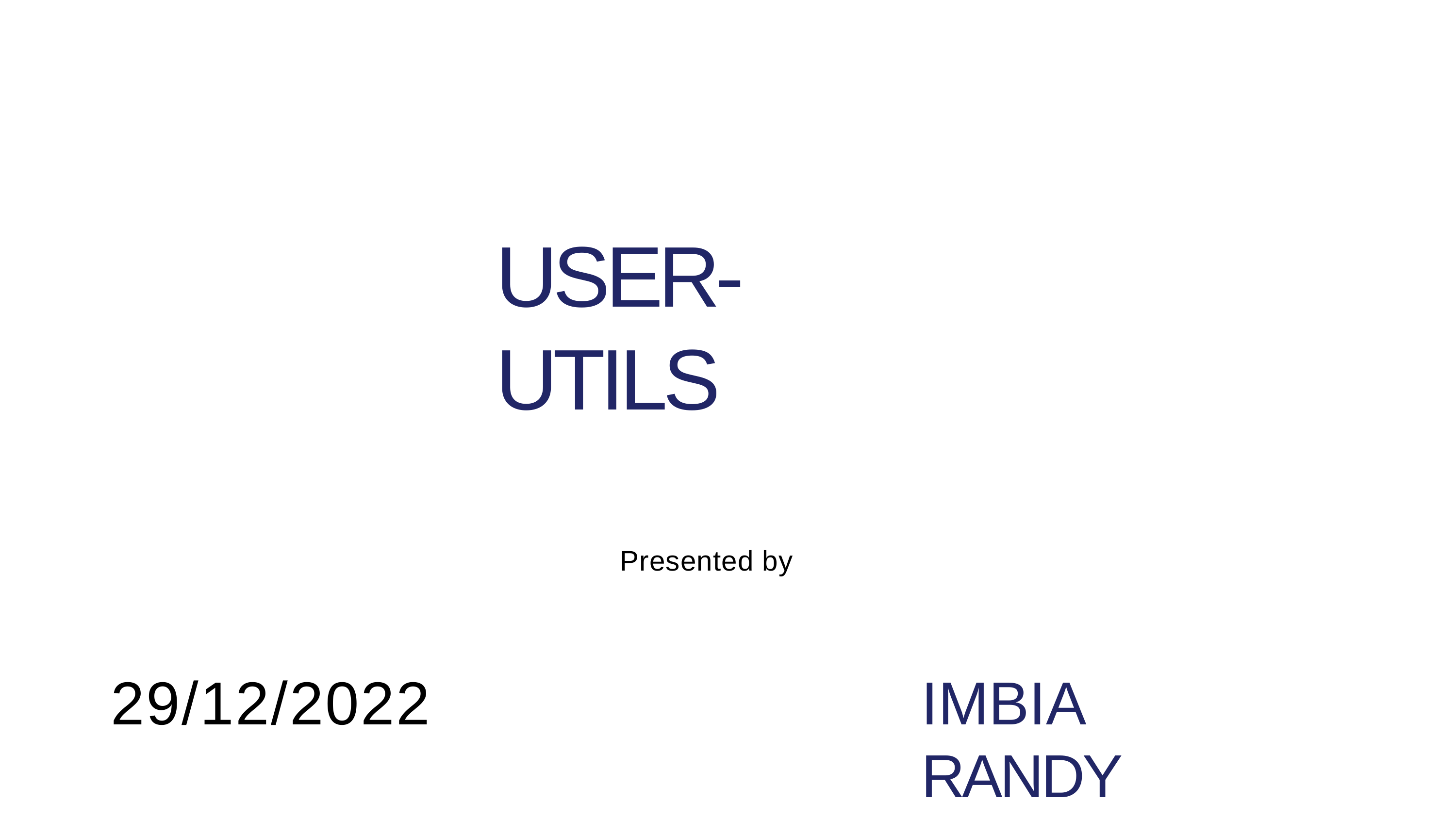

# USER-UTILS
Presented by
29/12/2022
IMBIA RANDY